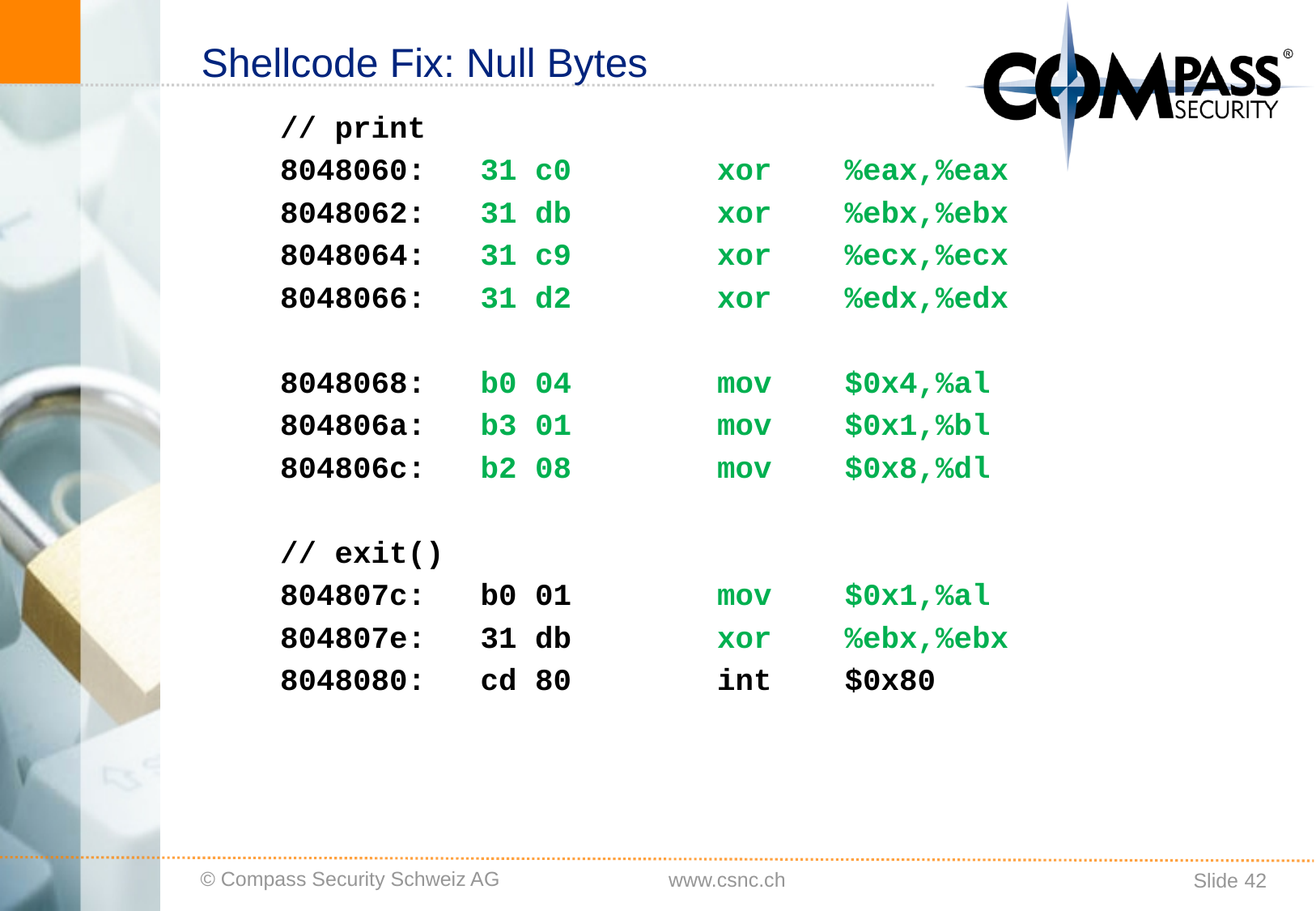

# Shellcode Fix: Null Bytes
 // print
 8048060:   31 c0        xor    %eax,%eax
 8048062:   31 db        xor    %ebx,%ebx
 8048064:   31 c9        xor    %ecx,%ecx
 8048066:   31 d2        xor    %edx,%edx

 8048068:   b0 04        mov    $0x4,%al
 804806a:   b3 01        mov    $0x1,%bl
 804806c:   b2 08        mov    $0x8,%dl

 // exit()
 804807c:   b0 01        mov    $0x1,%al
 804807e:   31 db        xor    %ebx,%ebx
 8048080:   cd 80        int    $0x80